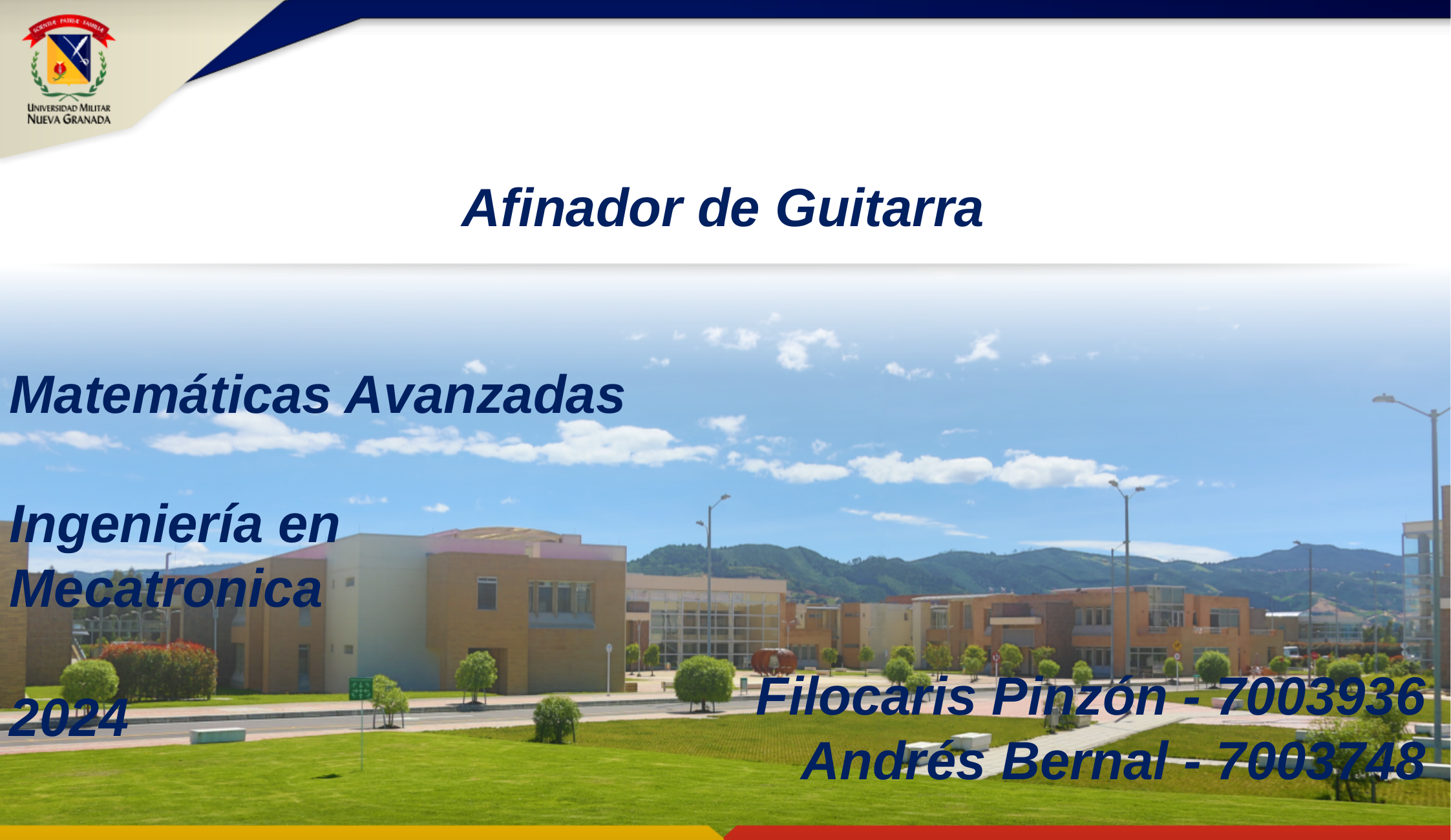

Afinador de Guitarra
Matemáticas Avanzadas

Ingeniería en Mecatronica

2024

Filocaris Pinzón - 7003936
Andrés Bernal - 7003748